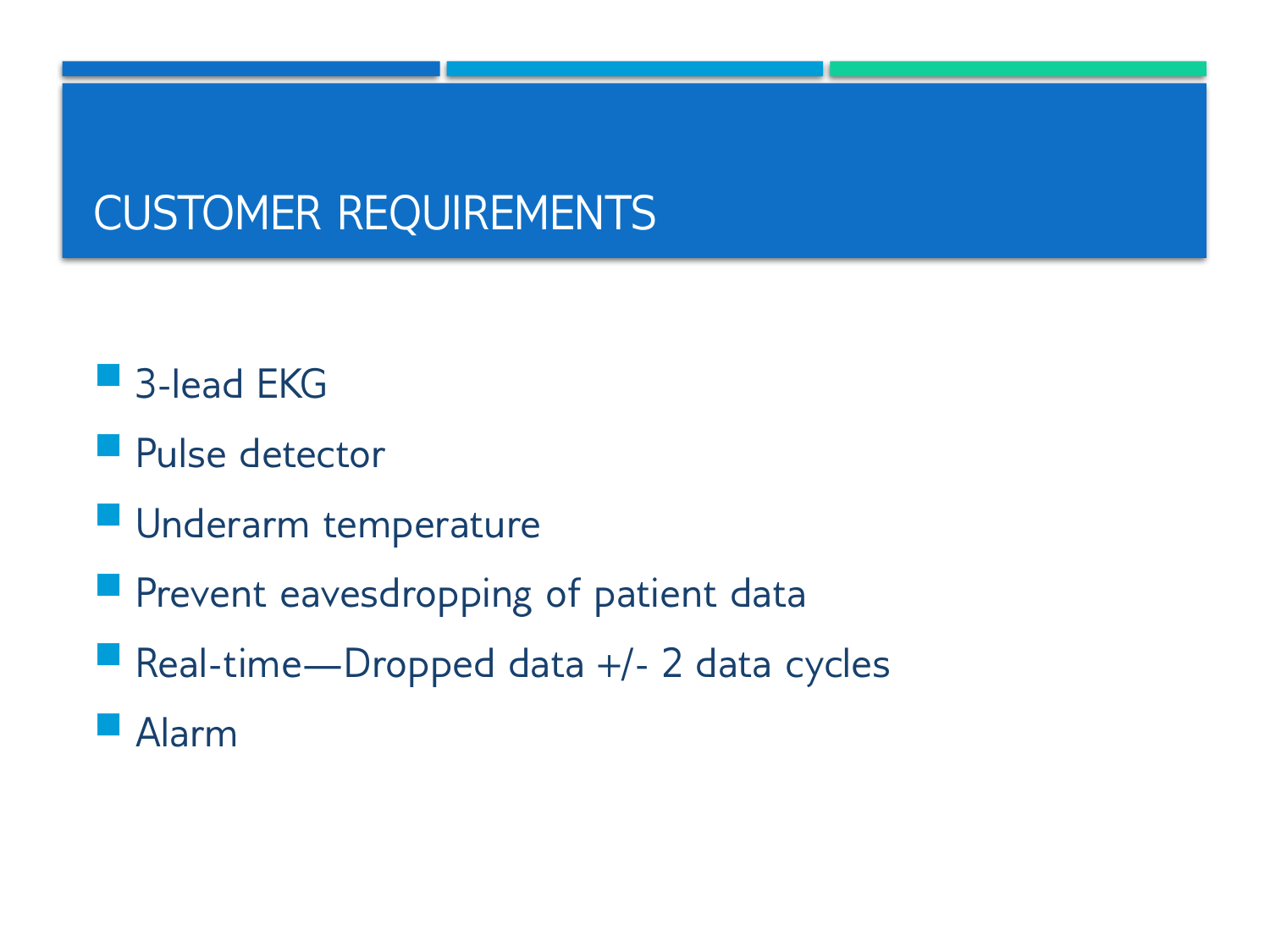

# Customer requirements
3-lead EKG
Pulse detector
Underarm temperature
Prevent eavesdropping of patient data
Real-time—Dropped data +/- 2 data cycles
Alarm